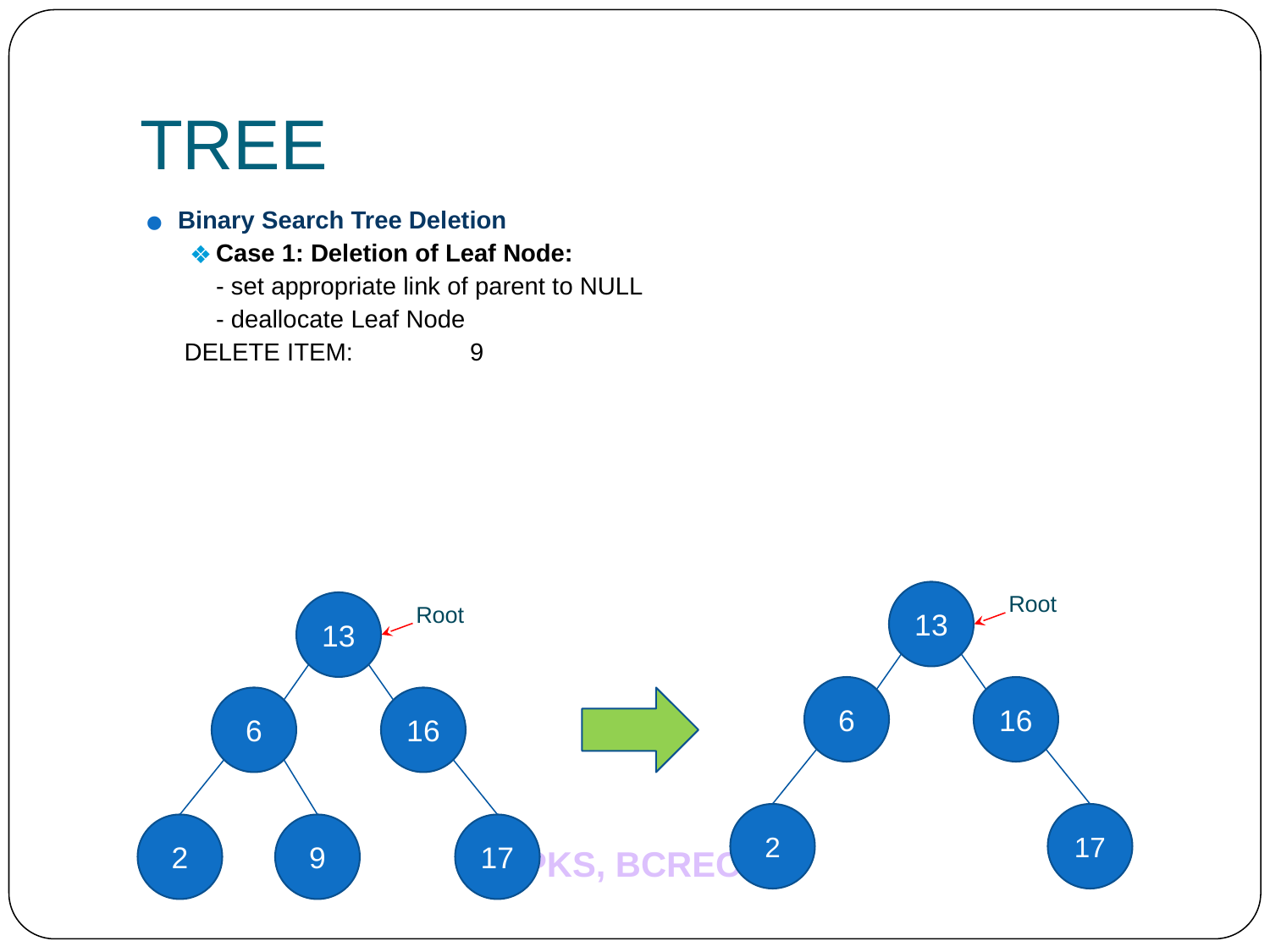

# TREE
Binary Search Tree Deletion
Case 1: Deletion of Leaf Node:
	- set appropriate link of parent to NULL
	- deallocate Leaf Node
DELETE ITEM: 	9
13
Root
13
Root
6
16
6
16

2
17
2
9
17